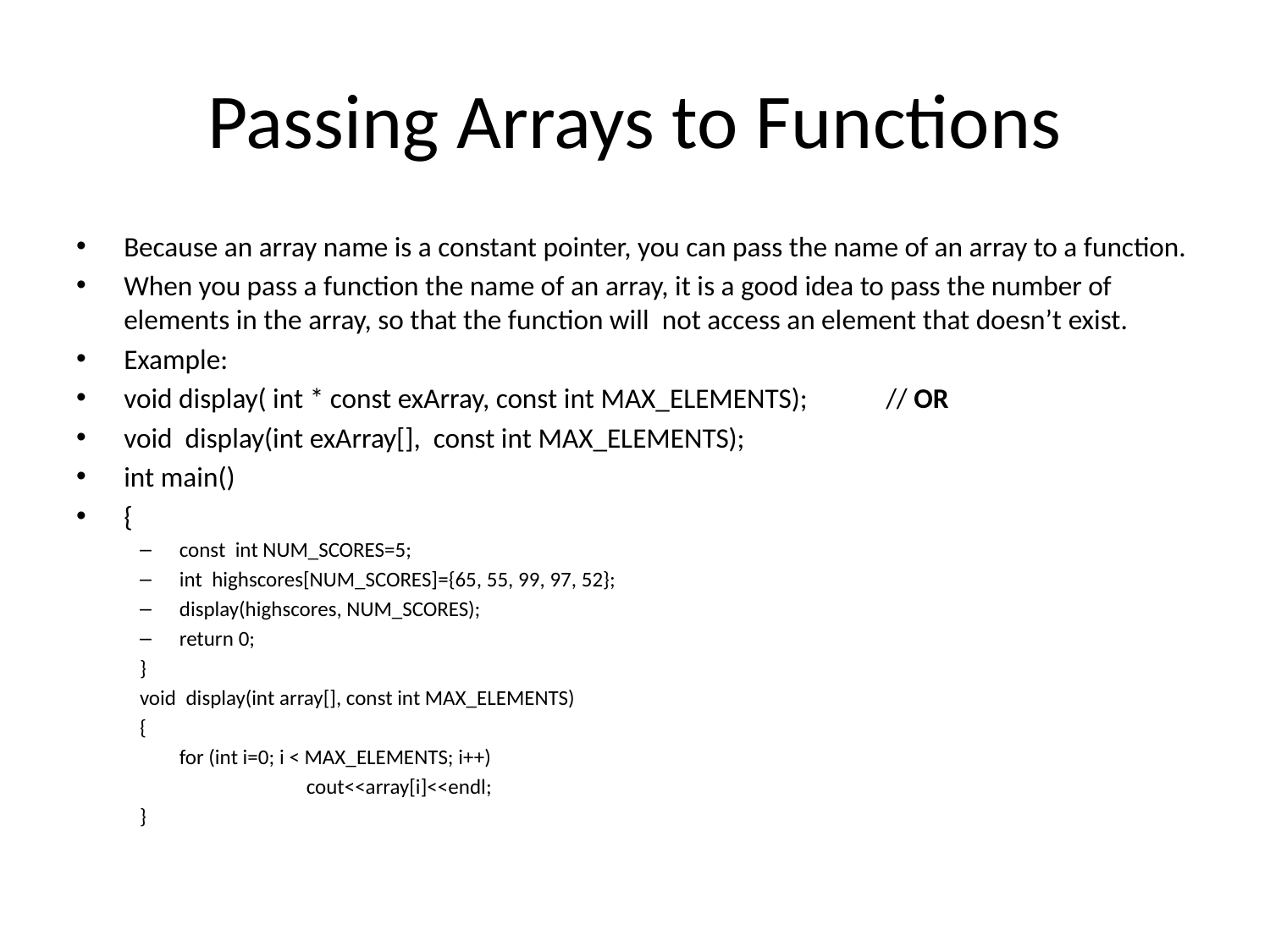

# Passing Arrays to Functions
Because an array name is a constant pointer, you can pass the name of an array to a function.
When you pass a function the name of an array, it is a good idea to pass the number of elements in the array, so that the function will  not access an element that doesn’t exist.
Example:
void display( int * const exArray, const int MAX_ELEMENTS);  	// OR
void  display(int exArray[],  const int MAX_ELEMENTS);
int main()
{
const  int NUM_SCORES=5;
int  highscores[NUM_SCORES]={65, 55, 99, 97, 52};
display(highscores, NUM_SCORES);
return 0;
}
void  display(int array[], const int MAX_ELEMENTS)
{
	for (int i=0; i < MAX_ELEMENTS; i++)
		cout<<array[i]<<endl;
}